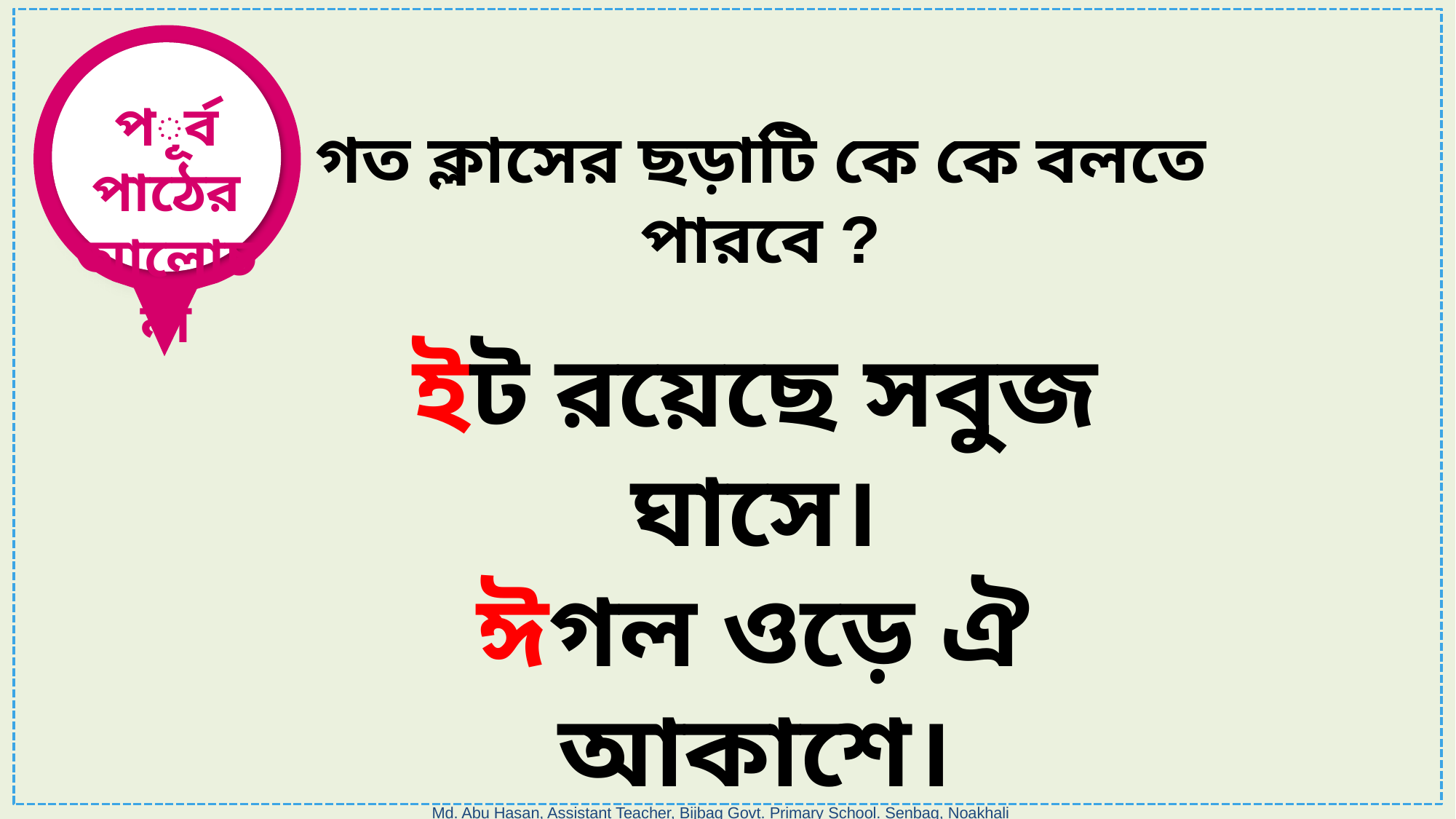

পূর্ব পাঠের আলোচনা

গত ক্লাসের ছড়াটি কে কে বলতে পারবে ?
ইট রয়েছে সবুজ ঘাসে।
ঈগল ওড়ে ঐ আকাশে।